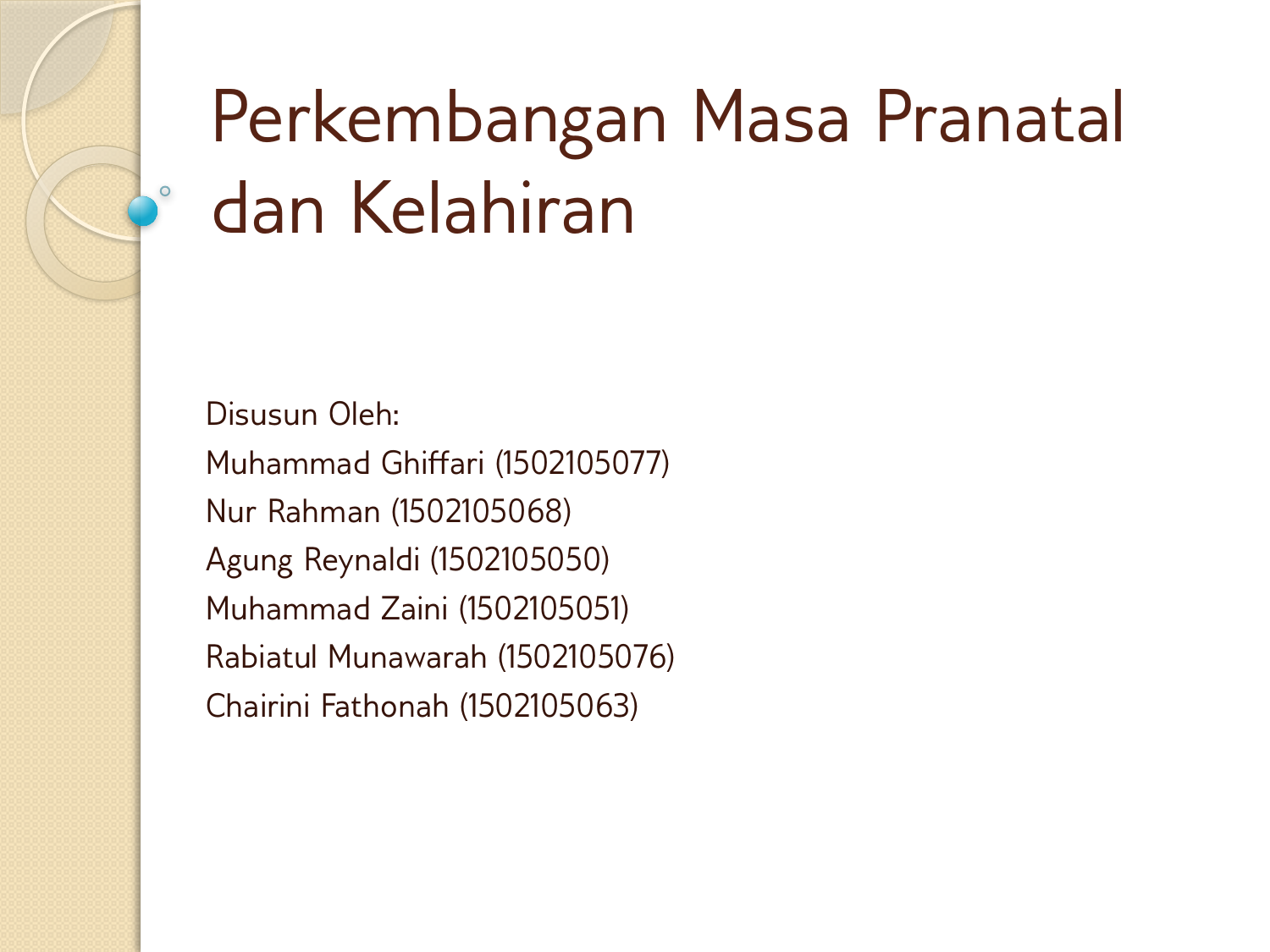

# Perkembangan Masa Pranatal dan Kelahiran
Disusun Oleh:
Muhammad Ghiffari (1502105077)
Nur Rahman (1502105068)
Agung Reynaldi (1502105050)
Muhammad Zaini (1502105051)
Rabiatul Munawarah (1502105076)
Chairini Fathonah (1502105063)